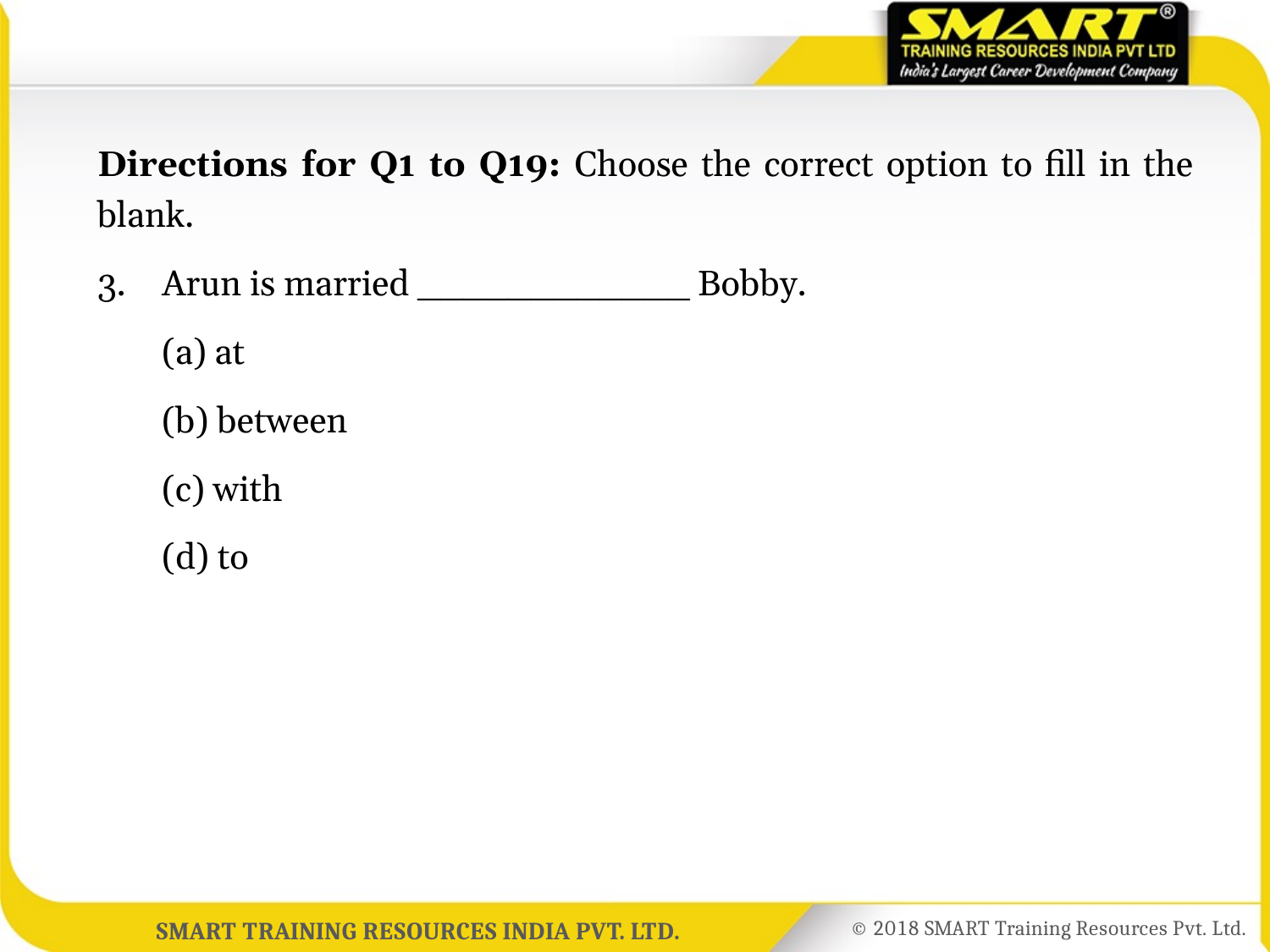

Directions for Q1 to Q19: Choose the correct option to fill in the blank.
3.	Arun is married ____________ Bobby.
	(a) at
	(b) between
	(c) with
	(d) to